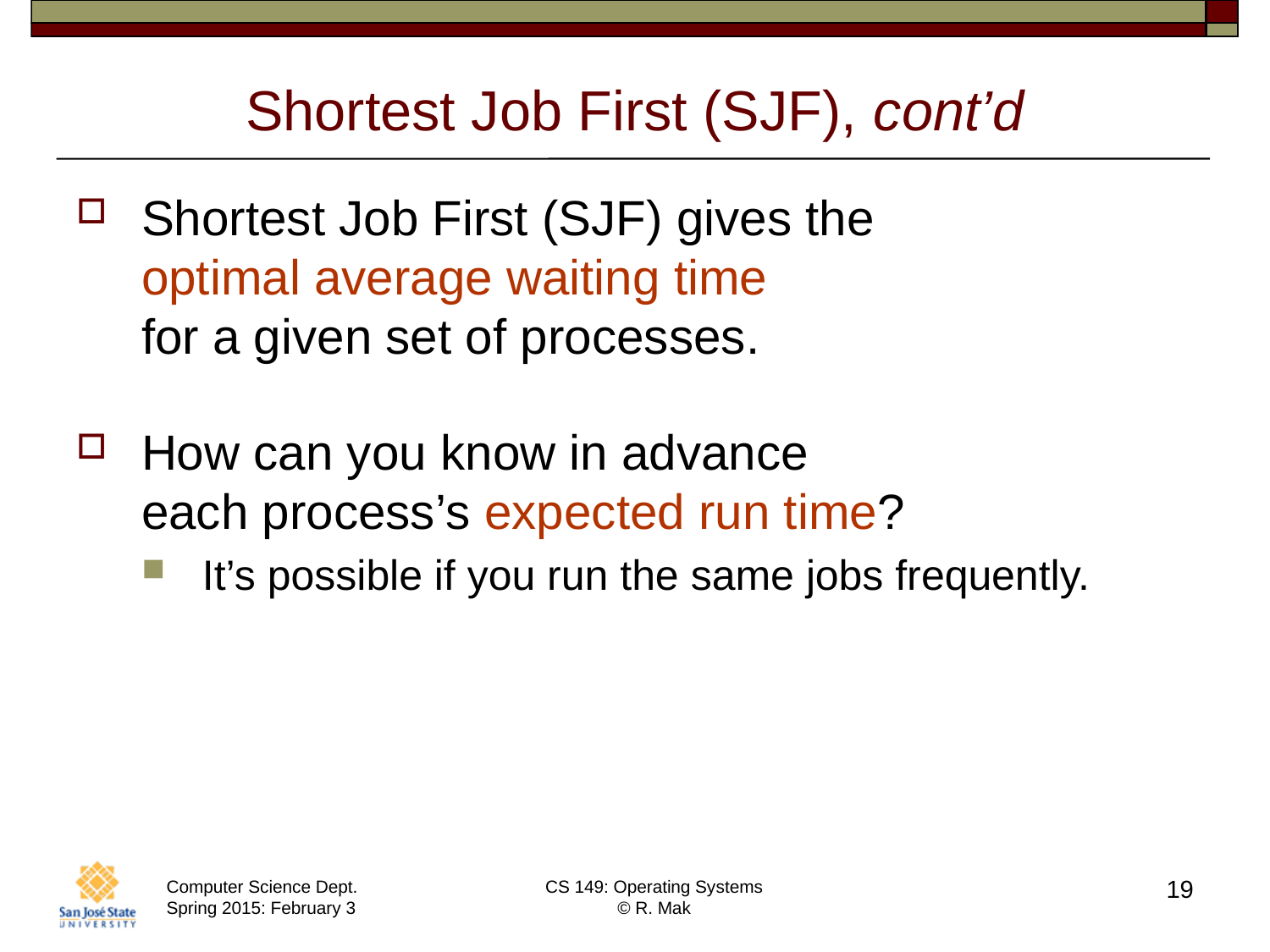

# Shortest Job First (SJF), cont’d
Shortest Job First (SJF) gives the
optimal average waiting time
for a given set of processes.

How can you know in advance
each process’s expected run time?
It’s possible if you run the same jobs frequently.
19